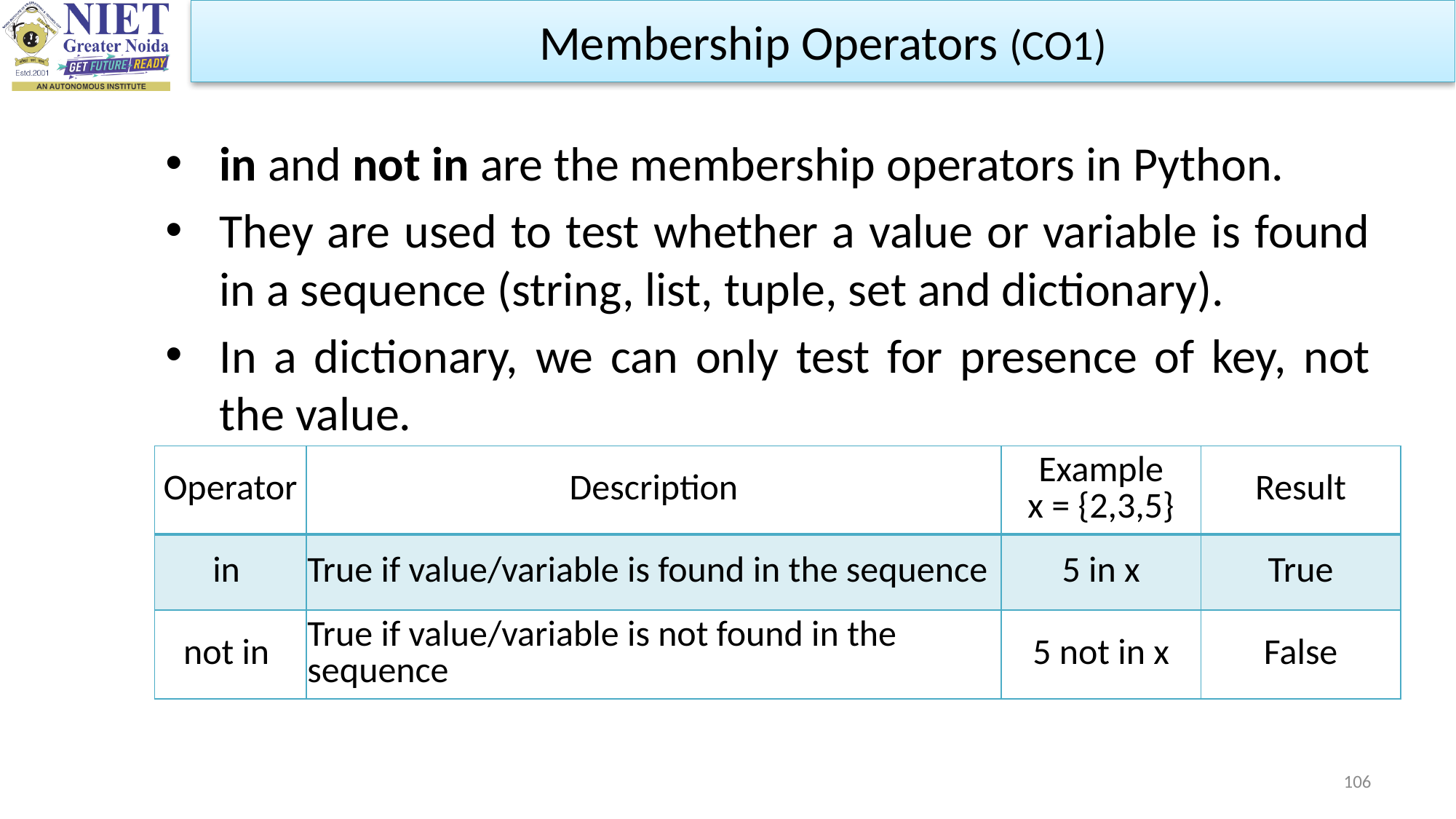

Membership Operators (CO1)
in and not in are the membership operators in Python.
They are used to test whether a value or variable is found in a sequence (string, list, tuple, set and dictionary).
In a dictionary, we can only test for presence of key, not the value.

| Operator | Description | Example x = {2,3,5} | Result |
| --- | --- | --- | --- |
| in | True if value/variable is found in the sequence | 5 in x | True |
| not in | True if value/variable is not found in the sequence | 5 not in x | False |
106